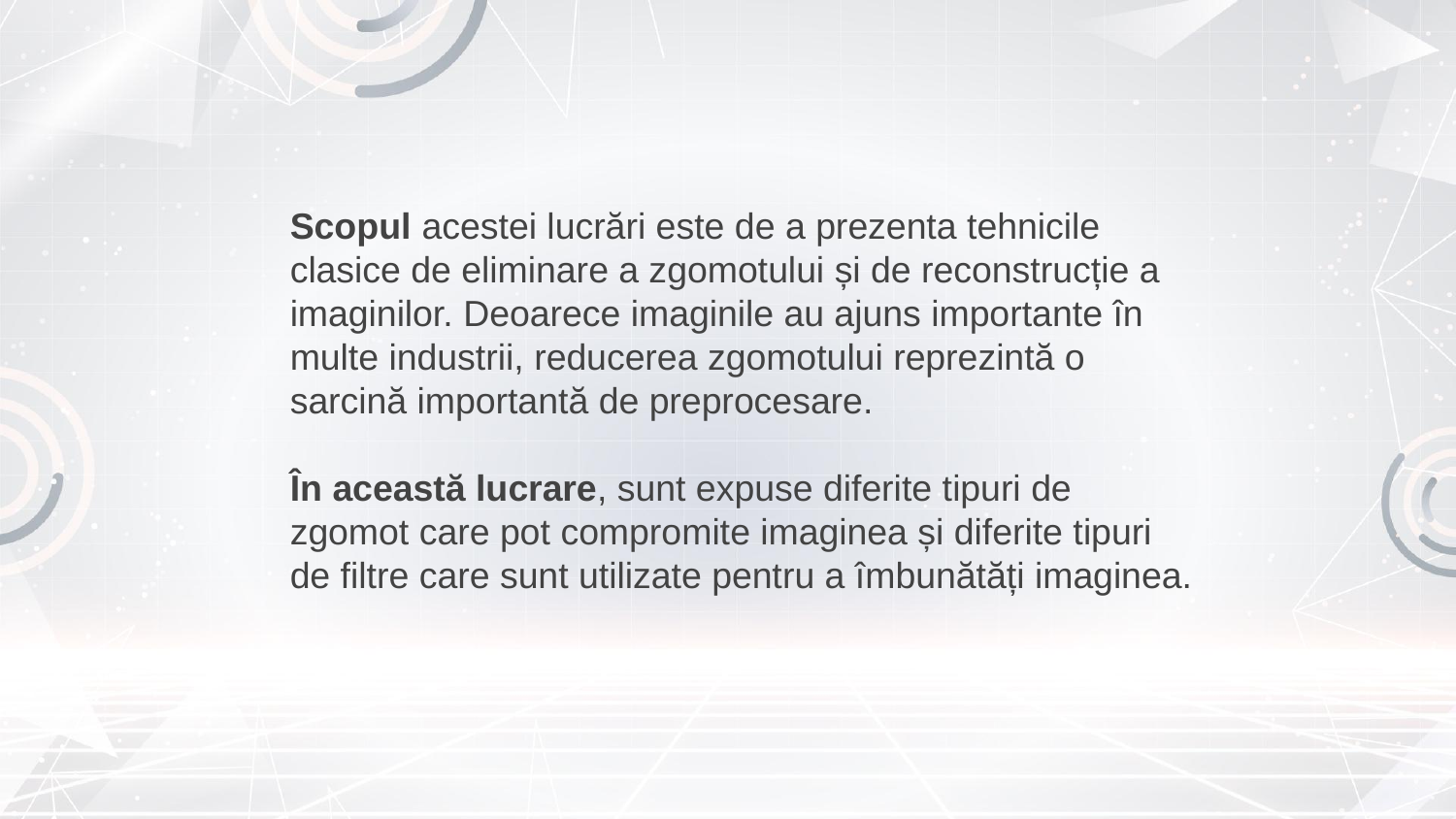

Scopul acestei lucrări este de a prezenta tehnicile clasice de eliminare a zgomotului și de reconstrucție a imaginilor. Deoarece imaginile au ajuns importante în multe industrii, reducerea zgomotului reprezintă o sarcină importantă de preprocesare.

	În această lucrare, sunt expuse diferite tipuri de zgomot care pot compromite imaginea și diferite tipuri de filtre care sunt utilizate pentru a îmbunătăți imaginea.